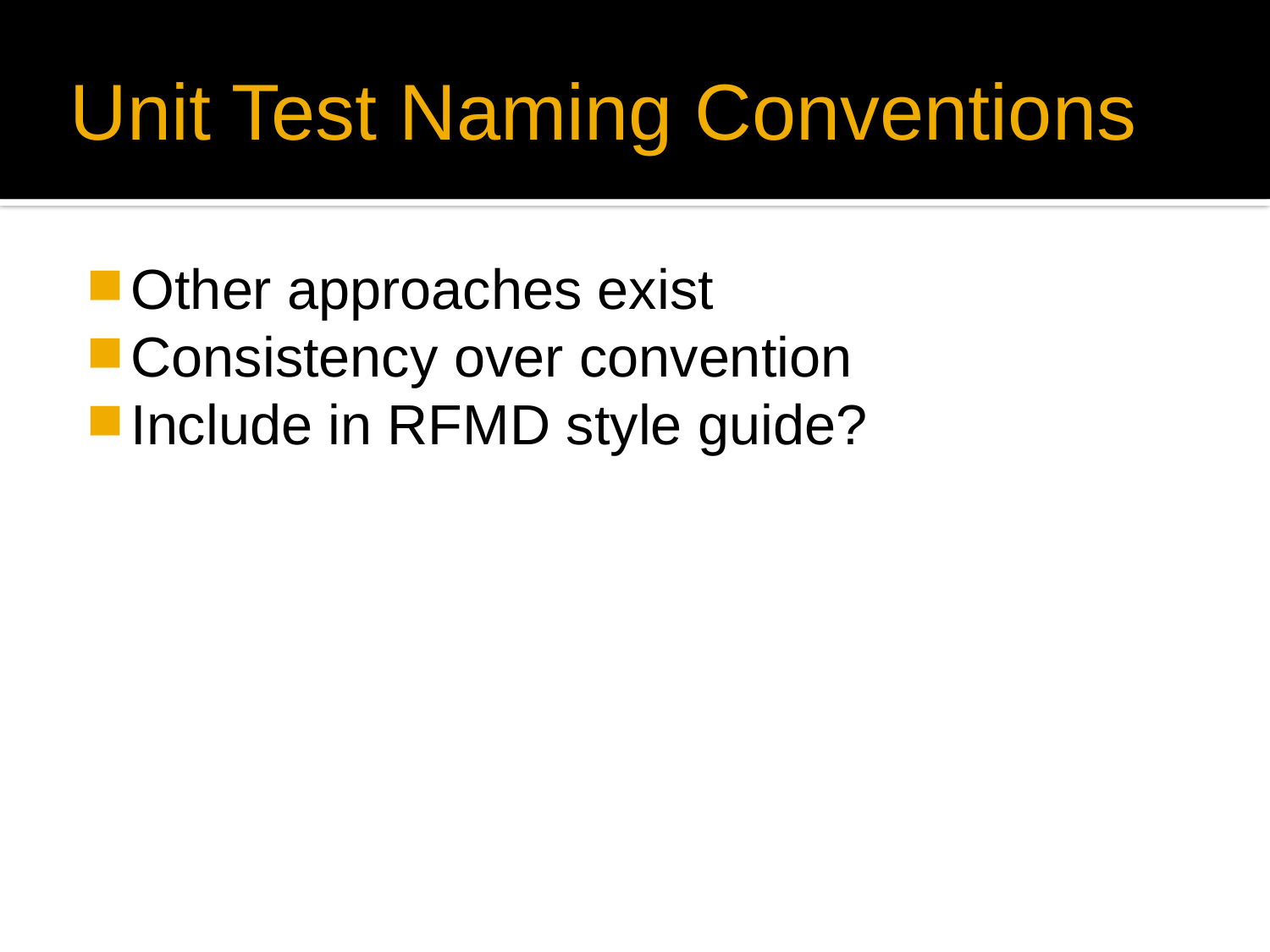

# Unit Test Naming Conventions
Other approaches exist
Consistency over convention
Include in RFMD style guide?